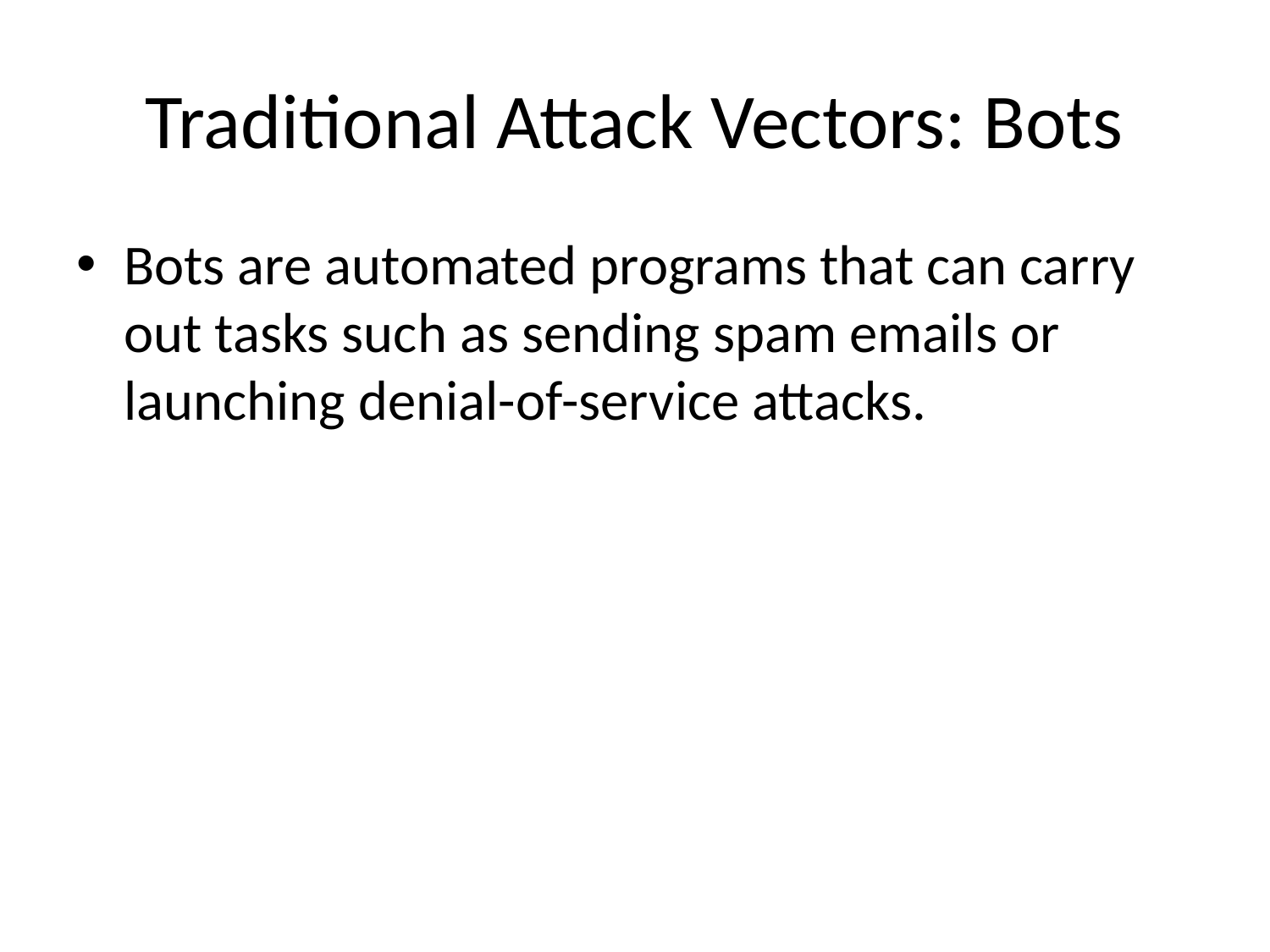

# Traditional Attack Vectors: Bots
Bots are automated programs that can carry out tasks such as sending spam emails or launching denial-of-service attacks.